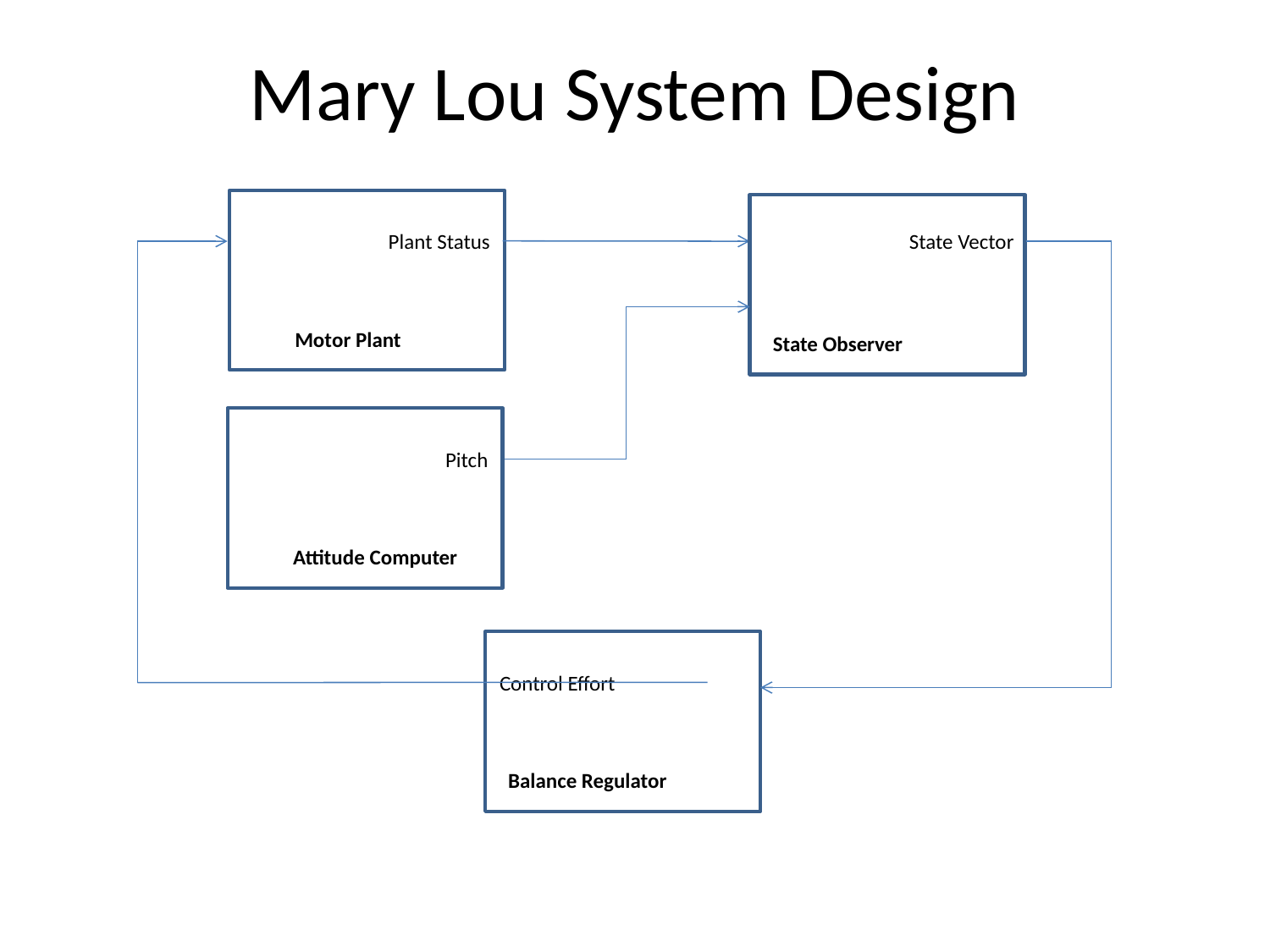

# Mary Lou System Design

Plant Status
Motor Plant

State Observer
State Vector

Pitch
Attitude Computer

Control Effort
Balance Regulator